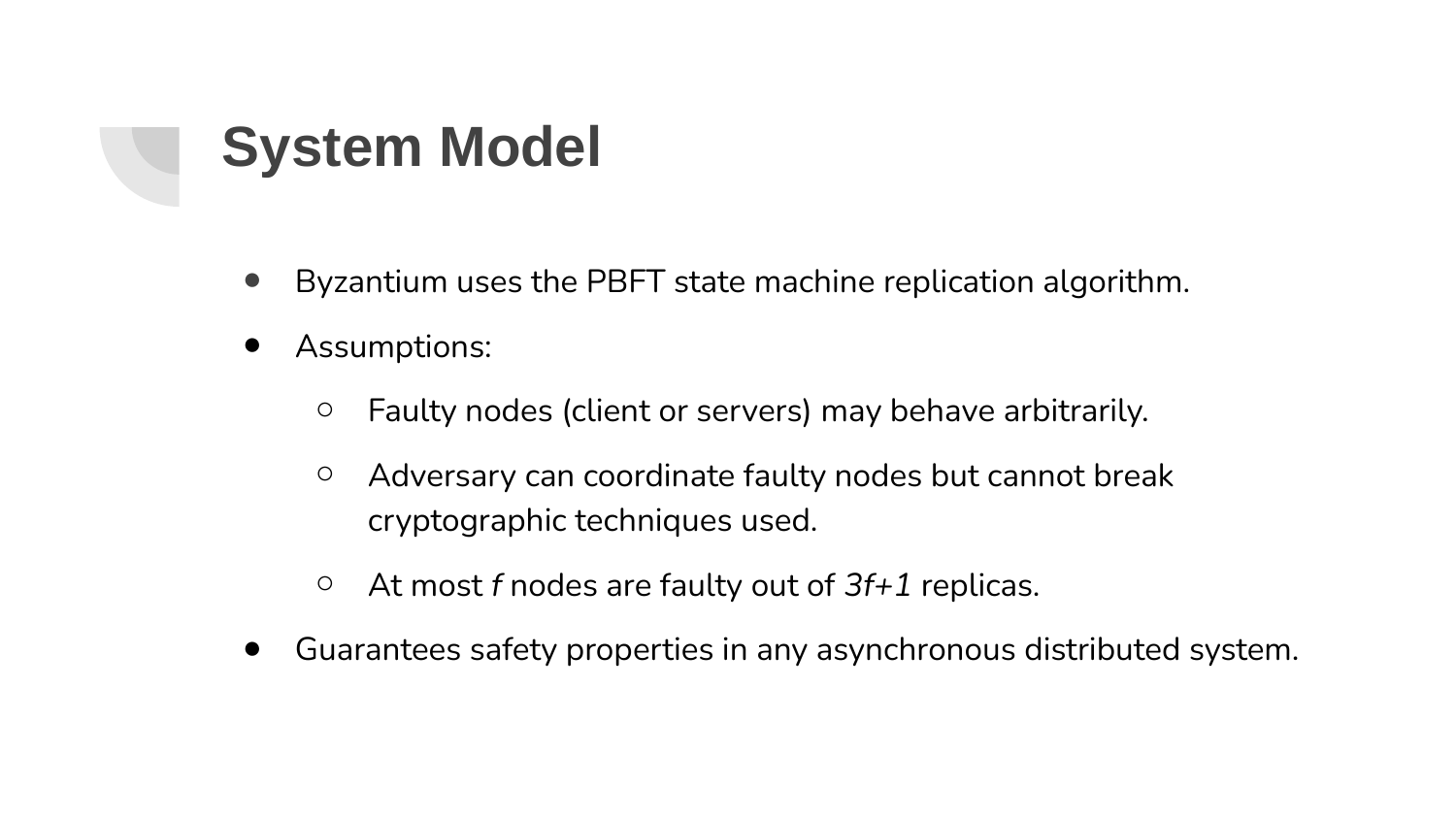

# System Model
Byzantium uses the PBFT state machine replication algorithm.
Assumptions:
Faulty nodes (client or servers) may behave arbitrarily.
Adversary can coordinate faulty nodes but cannot break cryptographic techniques used.
At most f nodes are faulty out of 3f+1 replicas.
Guarantees safety properties in any asynchronous distributed system.